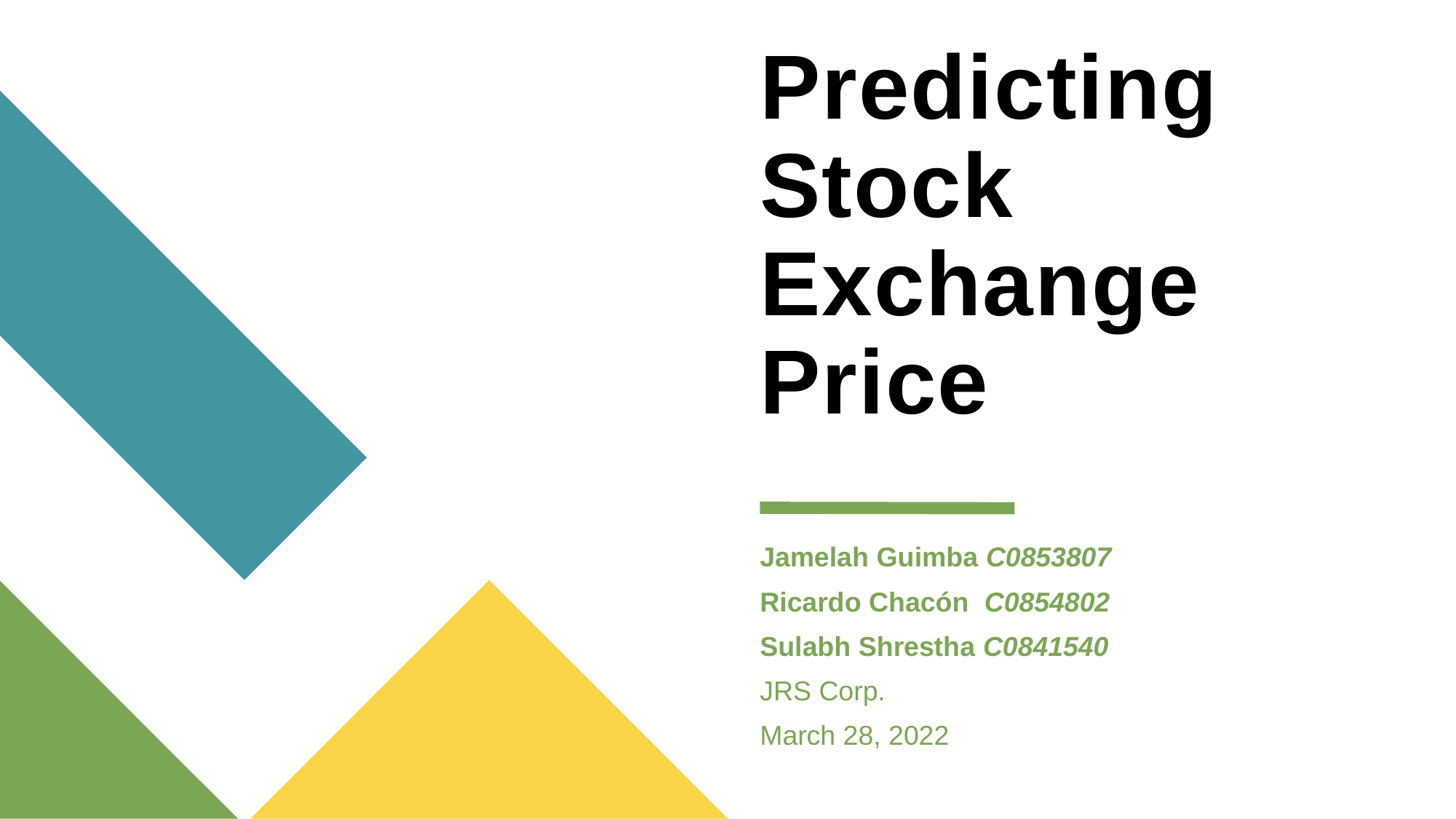

# Predicting Stock Exchange Price
Jamelah Guimba C0853807
Ricardo Chacón  C0854802
Sulabh Shrestha C0841540
JRS Corp.
March 28, 2022